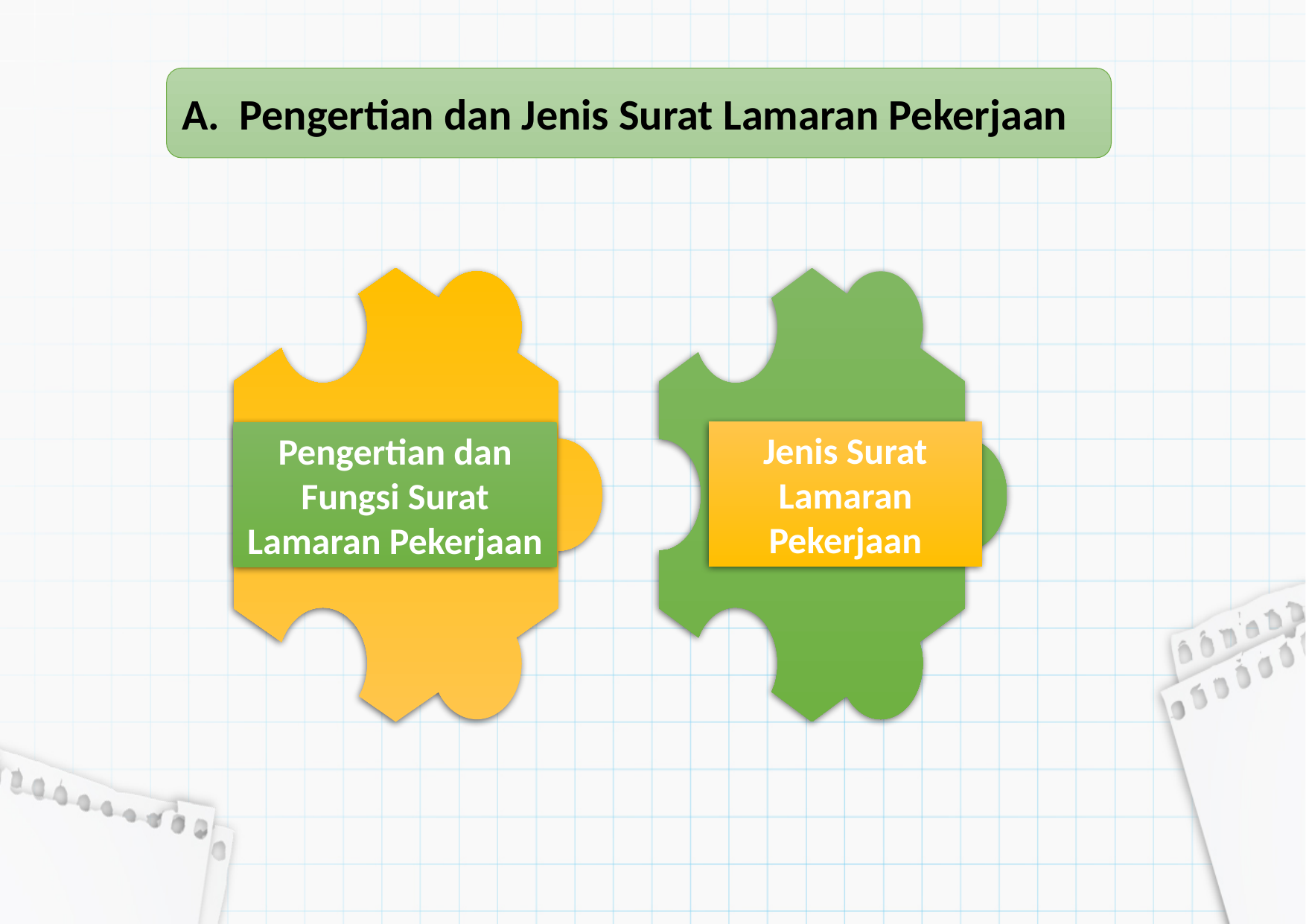

A.  Pengertian dan Jenis Surat Lamaran Pekerjaan

Jenis Surat Lamaran Pekerjaan
Pengertian dan Fungsi Surat Lamaran Pekerjaan